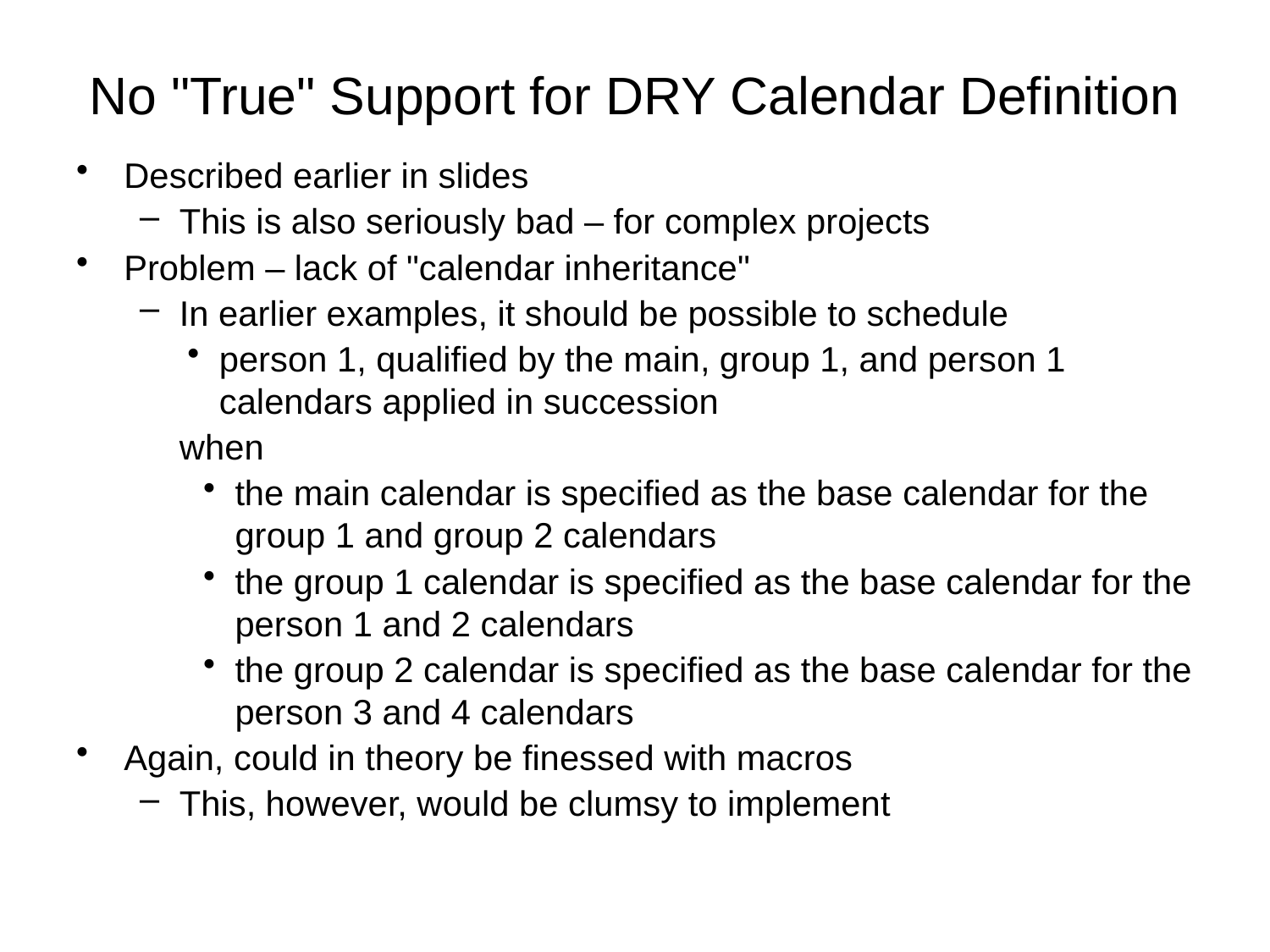

# No "True" Support for DRY Calendar Definition
Described earlier in slides
This is also seriously bad – for complex projects
Problem – lack of "calendar inheritance"
In earlier examples, it should be possible to schedule
person 1, qualified by the main, group 1, and person 1 calendars applied in succession
when
the main calendar is specified as the base calendar for the group 1 and group 2 calendars
the group 1 calendar is specified as the base calendar for the person 1 and 2 calendars
the group 2 calendar is specified as the base calendar for the person 3 and 4 calendars
Again, could in theory be finessed with macros
This, however, would be clumsy to implement